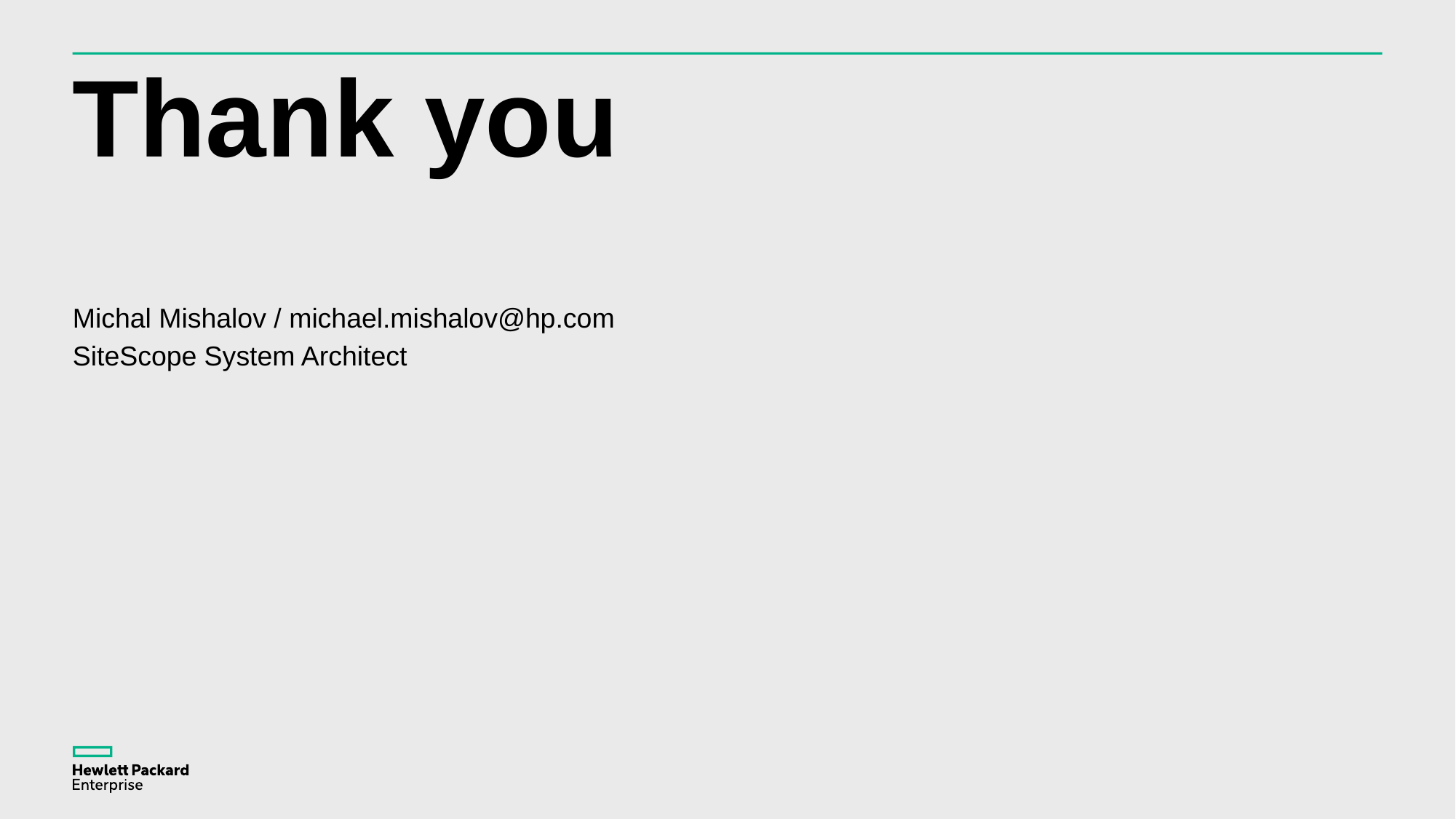

# Thank you
Michal Mishalov / michael.mishalov@hp.com
SiteScope System Architect